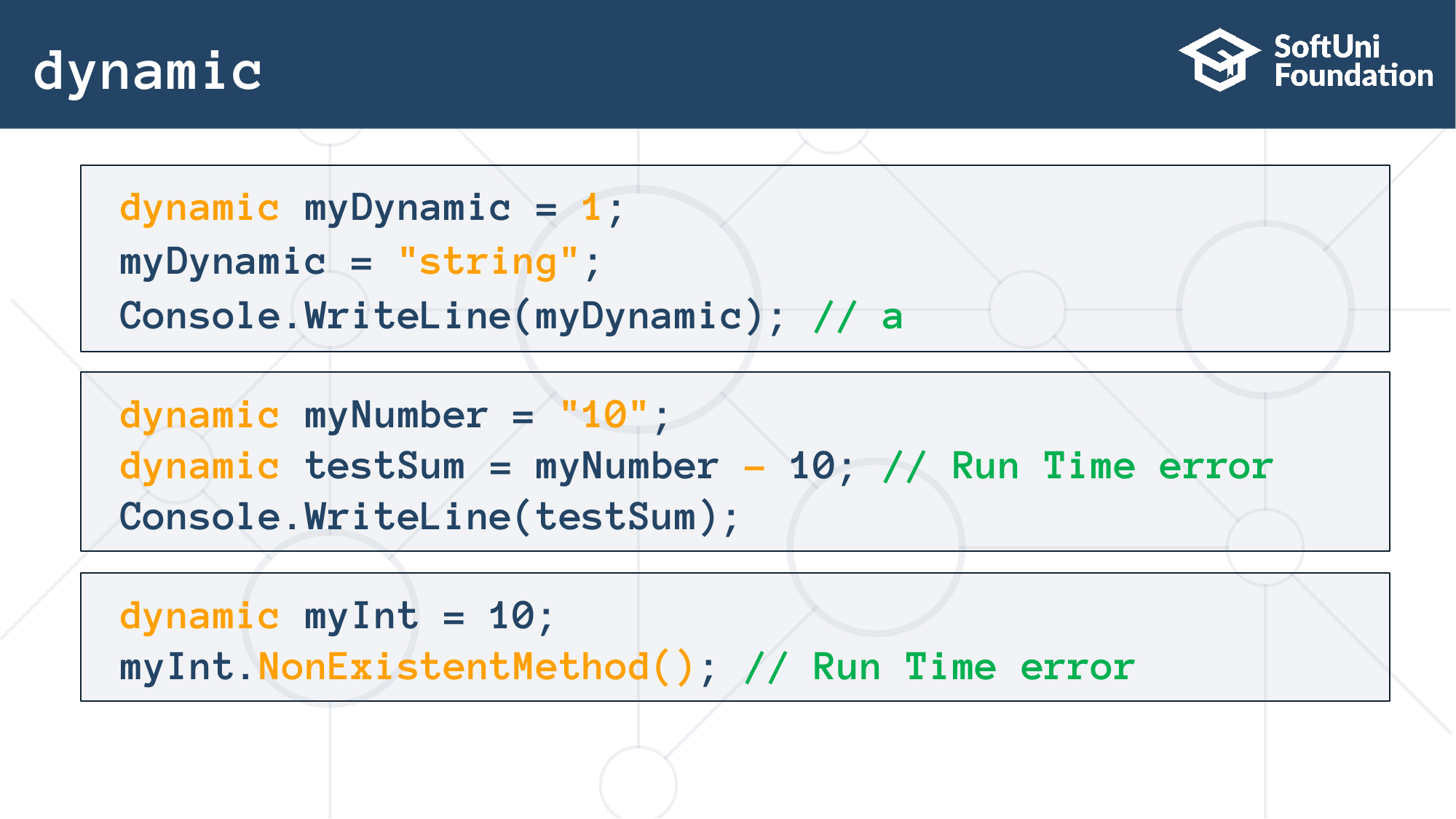

# dynamic
 dynamic myDynamic = 1;
 myDynamic = "string";
 Console.WriteLine(myDynamic); // a
 dynamic myNumber = "10";
 dynamic testSum = myNumber - 10; // Run Time error
 Console.WriteLine(testSum);
 dynamic myInt = 10;
 myInt.NonExistentMethod(); // Run Time error